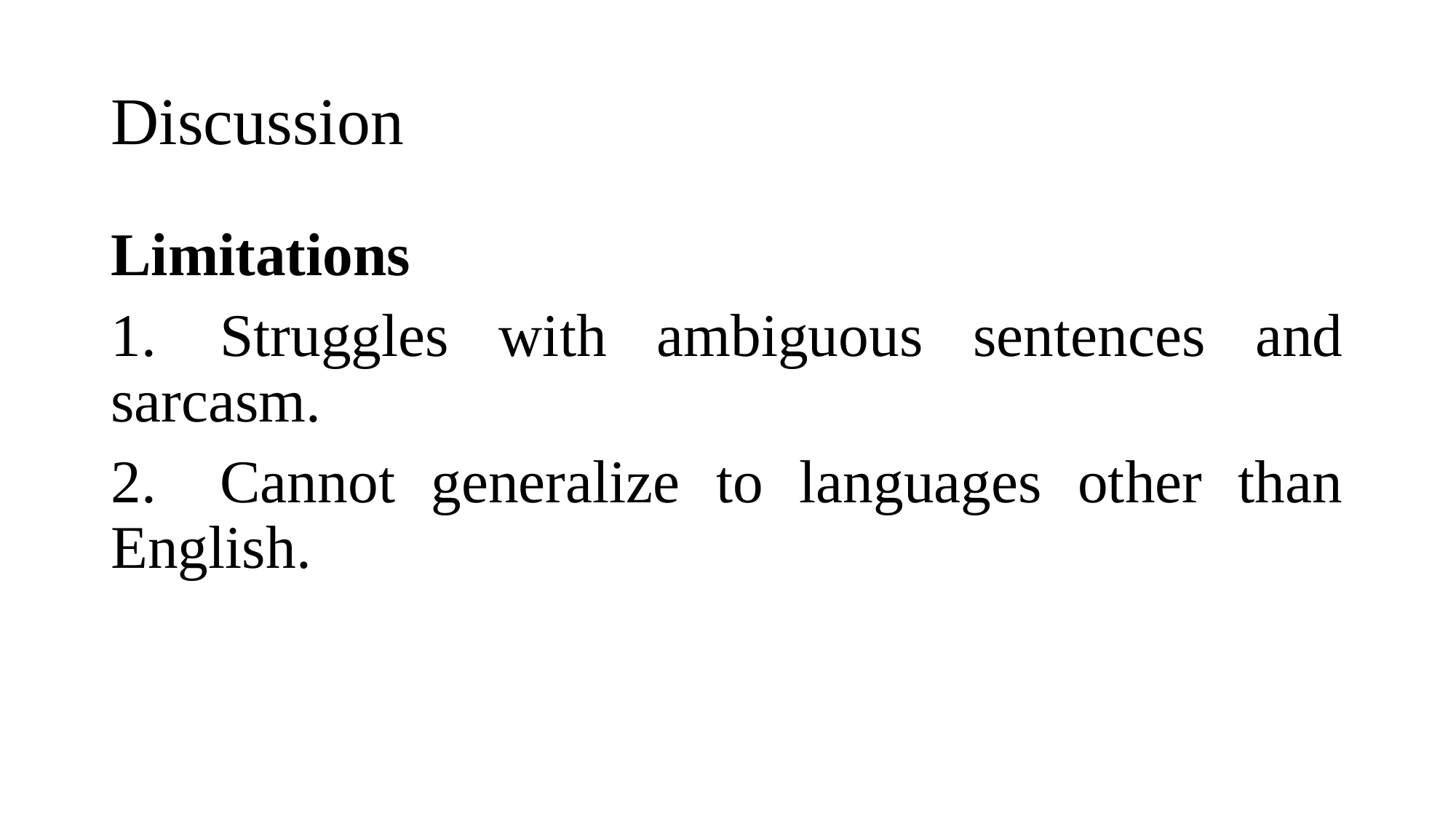

# Discussion
Limitations
1.	Struggles with ambiguous sentences and sarcasm.
2.	Cannot generalize to languages other than English.